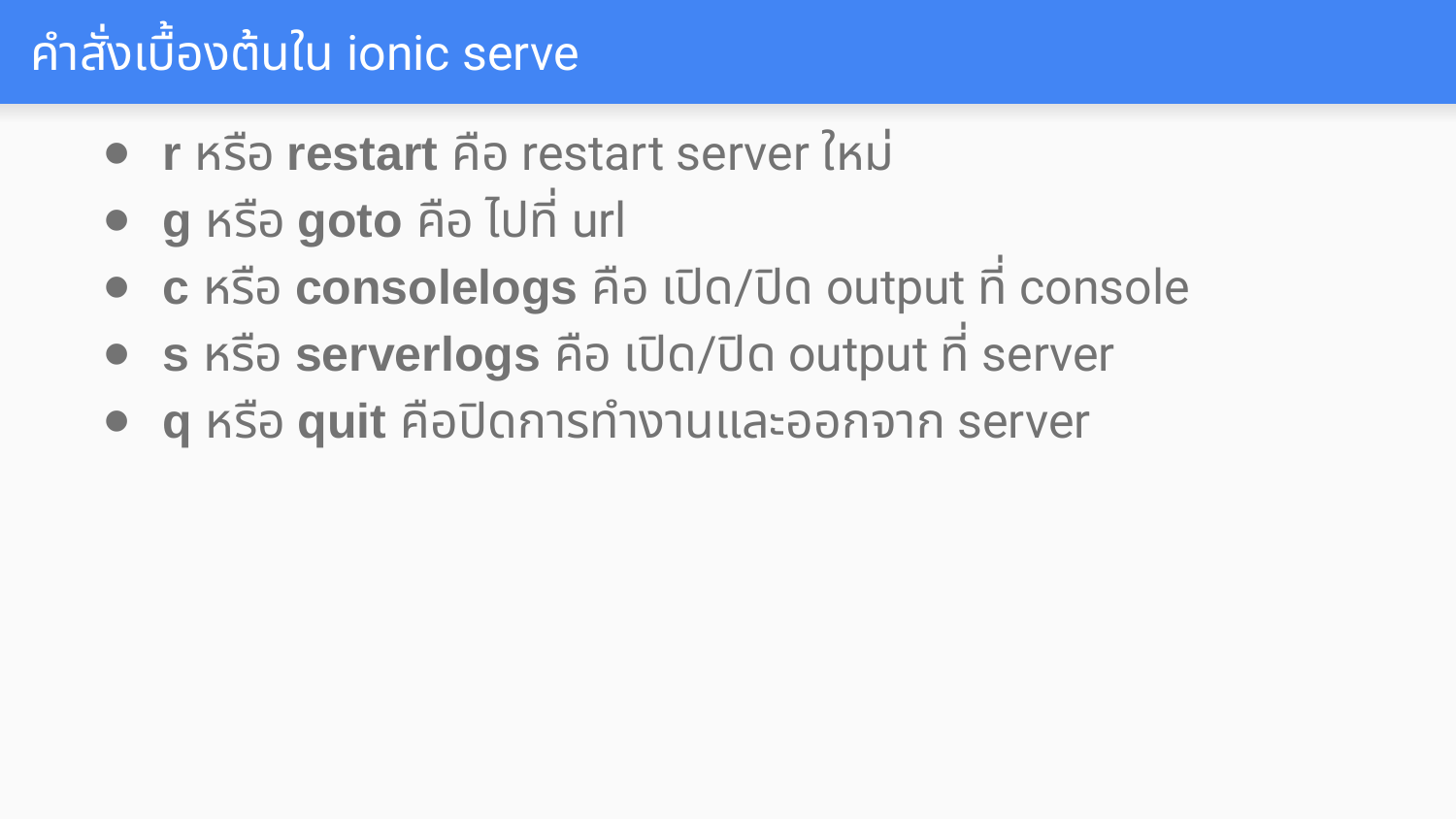

# คำสั่งเบื้องต้นใน ionic serve
r หรือ restart คือ restart server ใหม่
g หรือ goto คือ ไปที่ url
c หรือ consolelogs คือ เปิด/ปิด output ที่ console
s หรือ serverlogs คือ เปิด/ปิด output ที่ server
q หรือ quit คือปิดการทำงานและออกจาก server